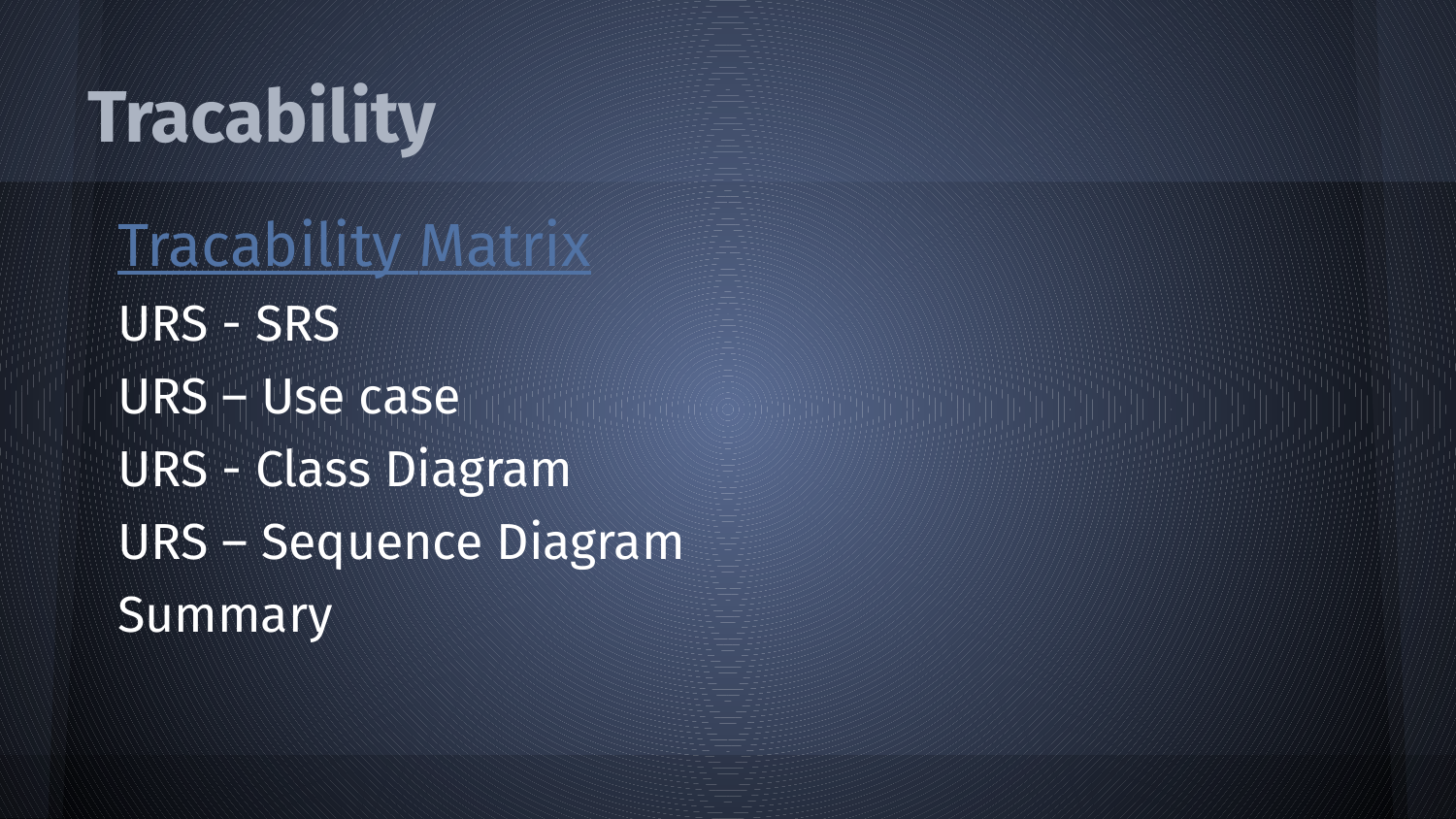

# Tracability
Tracability Matrix
URS - SRS
URS – Use case
URS - Class Diagram
URS – Sequence Diagram
Summary